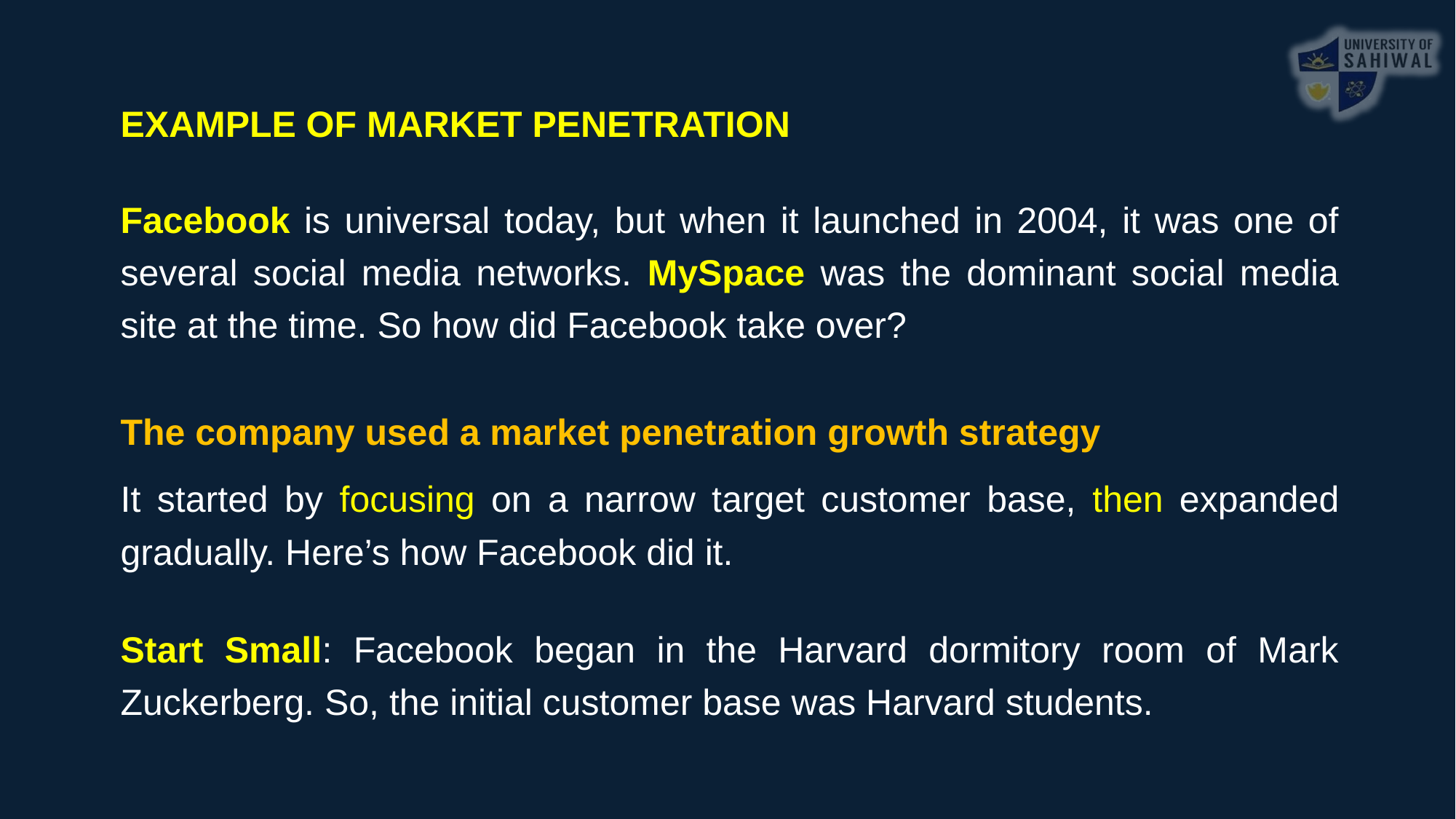

EXAMPLE OF MARKET PENETRATION

Facebook is universal today, but when it launched in 2004, it was one of several social media networks. MySpace was the dominant social media site at the time. So how did Facebook take over?

The company used a market penetration growth strategy
It started by focusing on a narrow target customer base, then expanded gradually. Here’s how Facebook did it.

Start Small: Facebook began in the Harvard dormitory room of Mark Zuckerberg. So, the initial customer base was Harvard students.